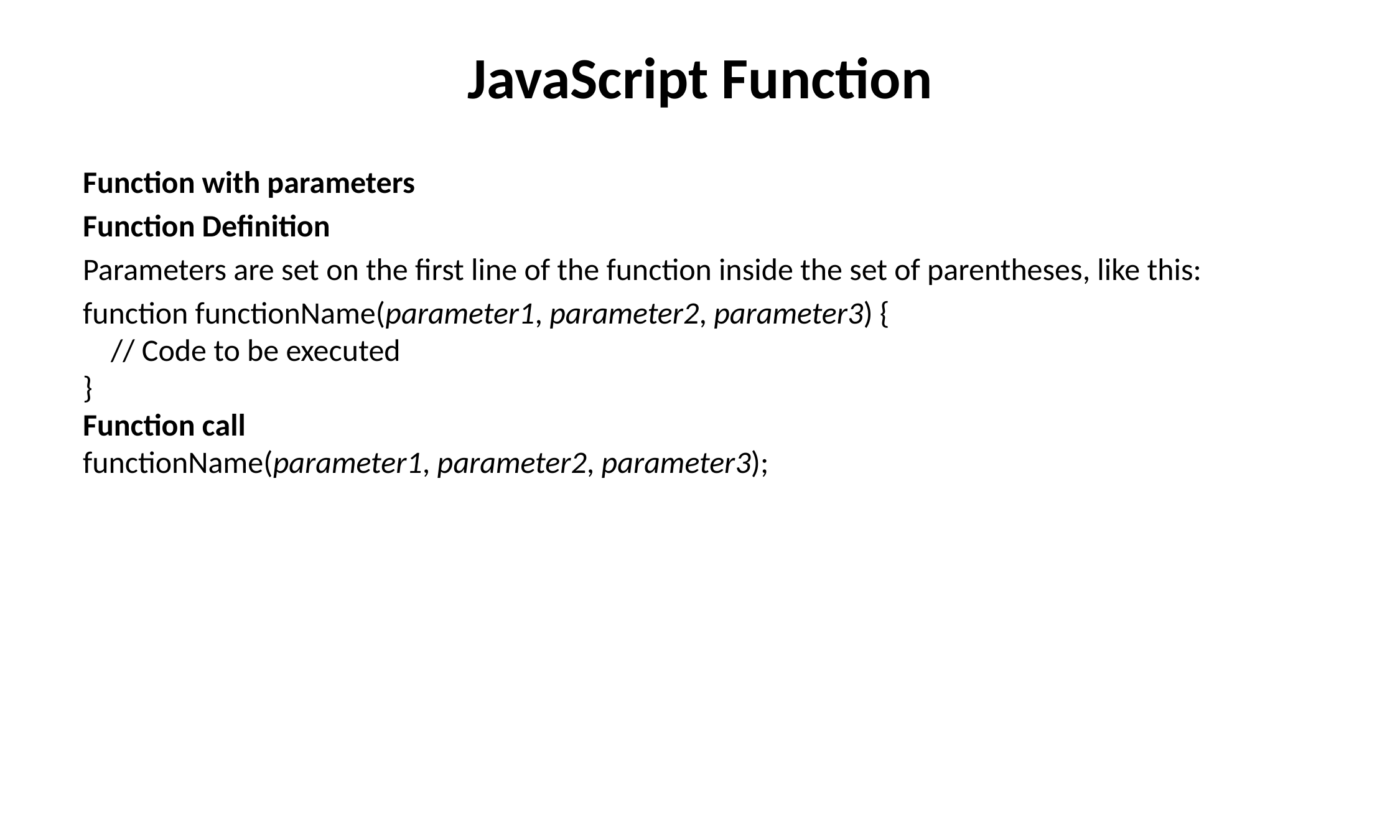

# JavaScript Function
Function with parameters
Function Definition
Parameters are set on the first line of the function inside the set of parentheses, like this:
function functionName(parameter1, parameter2, parameter3) {
    // Code to be executed
}
Function call
functionName(parameter1, parameter2, parameter3);